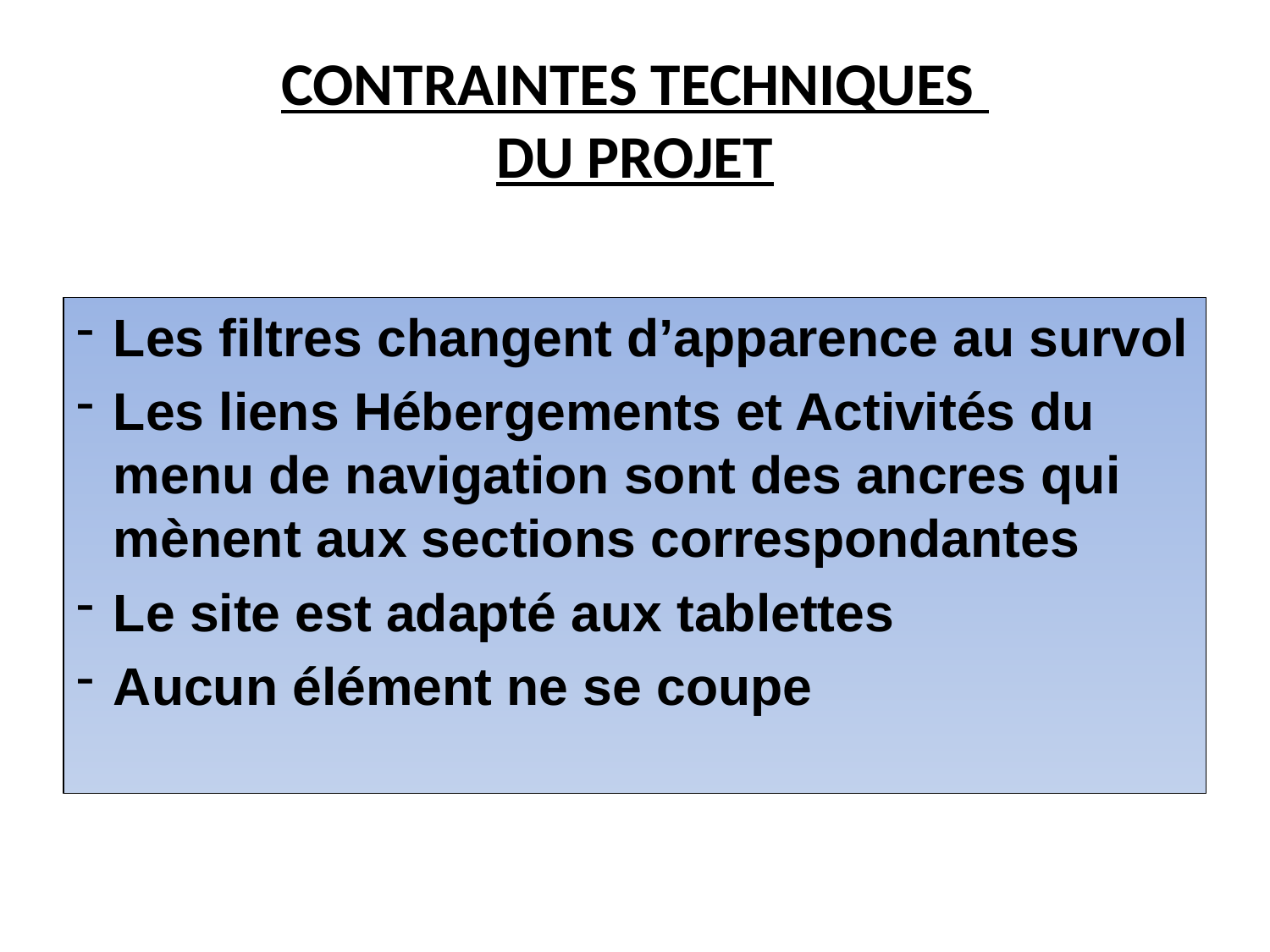

# CONTRAINTES TECHNIQUES DU PROJET
Les filtres changent d’apparence au survol
Les liens Hébergements et Activités du menu de navigation sont des ancres qui mènent aux sections correspondantes
Le site est adapté aux tablettes
Aucun élément ne se coupe